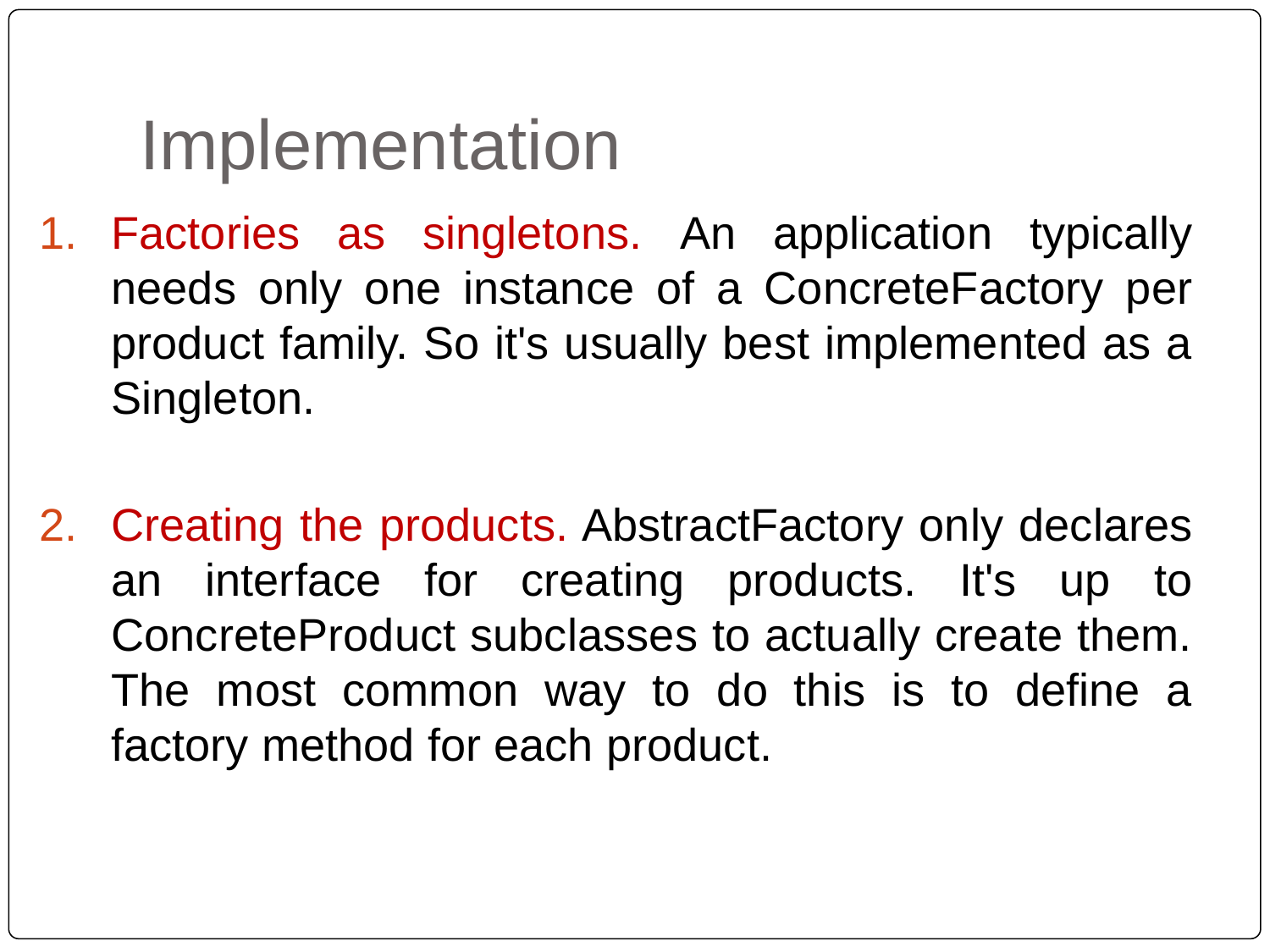

# Implementation
Factories as singletons. An application typically needs only one instance of a ConcreteFactory per product family. So it's usually best implemented as a Singleton.

Creating the products. AbstractFactory only declares an interface for creating products. It's up to ConcreteProduct subclasses to actually create them. The most common way to do this is to define a factory method for each product.